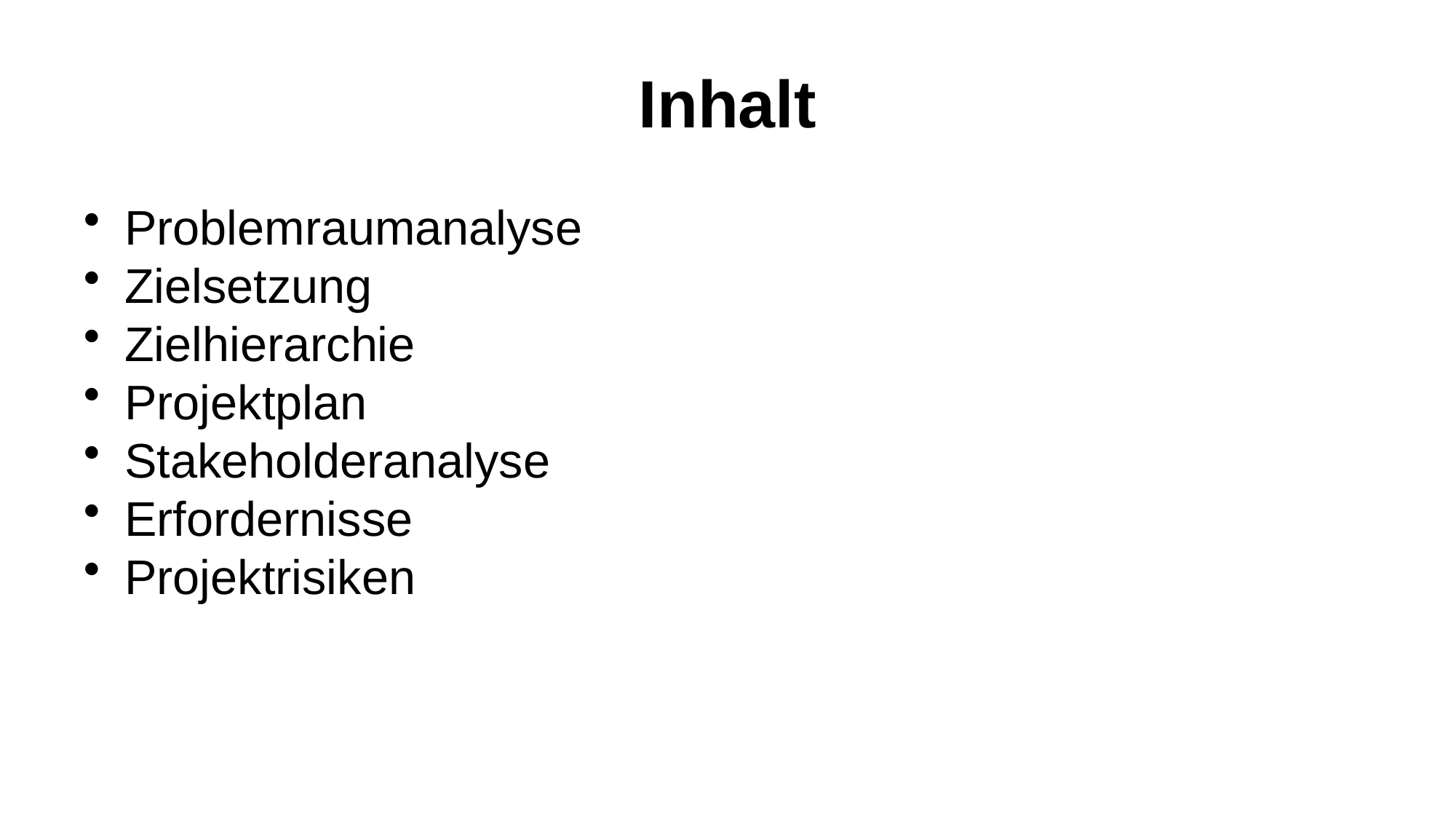

# Inhalt
Problemraumanalyse
Zielsetzung
Zielhierarchie
Projektplan
Stakeholderanalyse
Erfordernisse
Projektrisiken